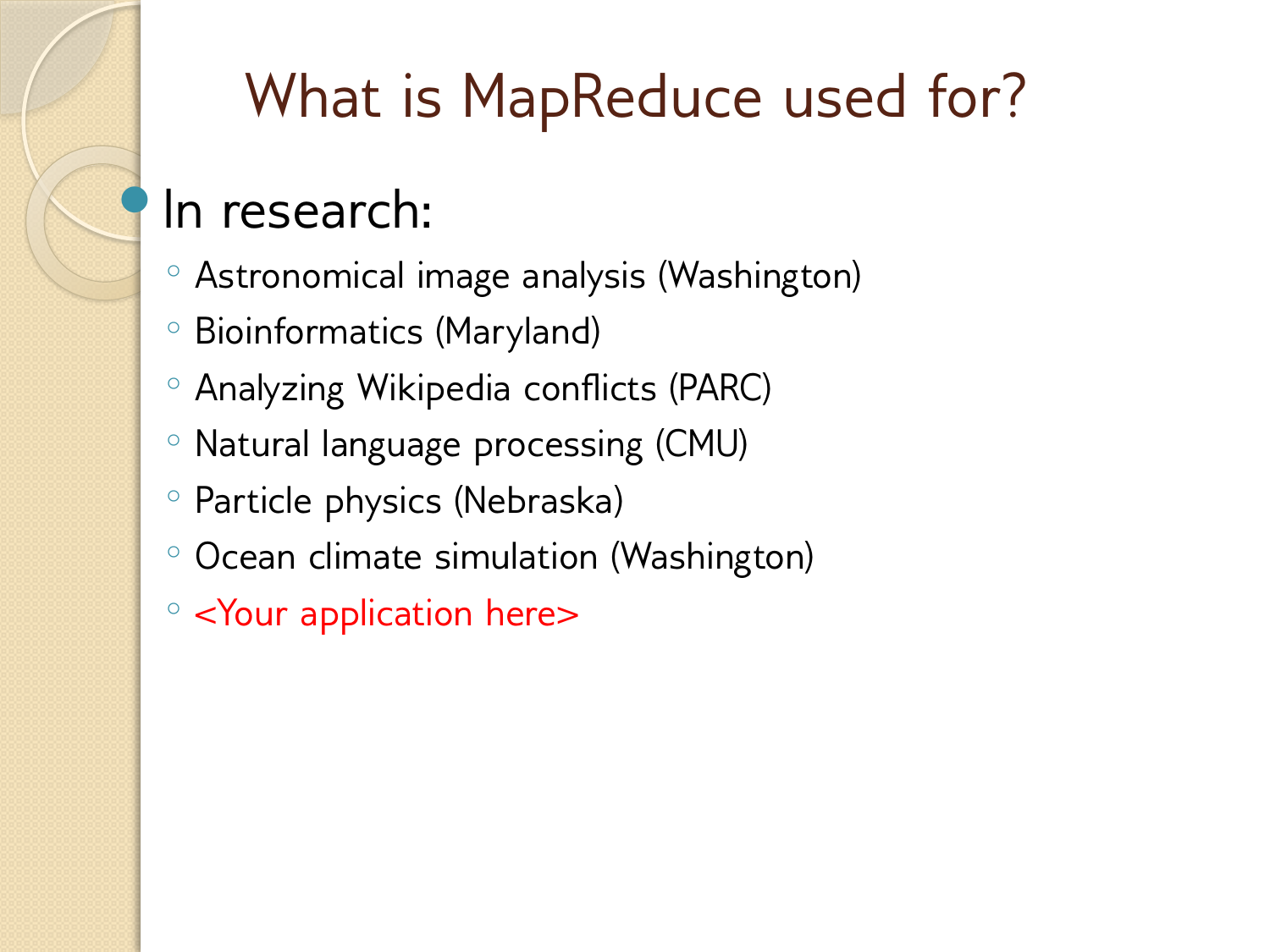

# What is MapReduce used for?
In research:
Astronomical image analysis (Washington)
Bioinformatics (Maryland)
Analyzing Wikipedia conflicts (PARC)
Natural language processing (CMU)
Particle physics (Nebraska)
Ocean climate simulation (Washington)
<Your application here>